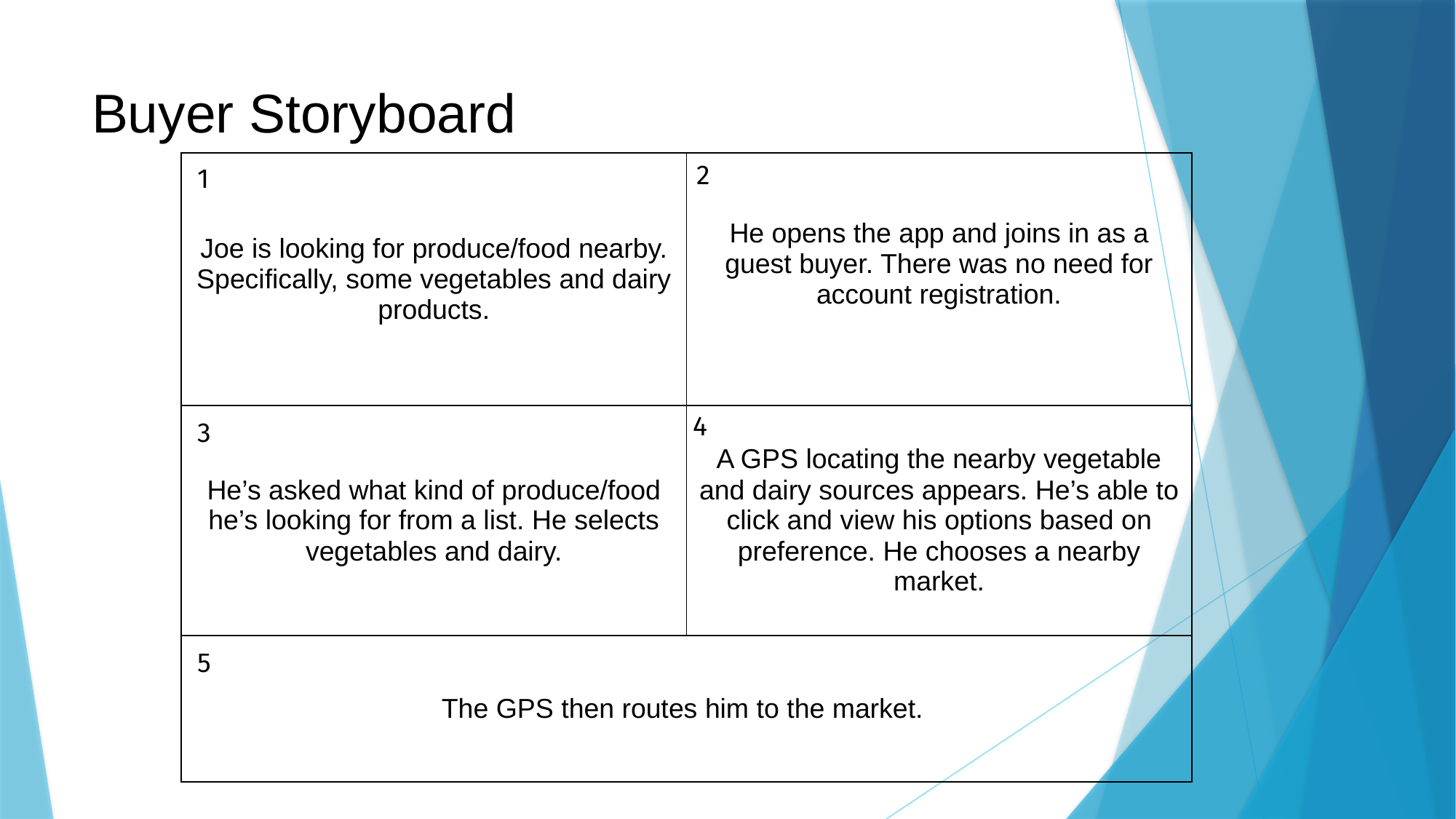

# Buyer Storyboard
2
| Joe is looking for produce/food nearby. Specifically, some vegetables and dairy products. | He opens the app and joins in as a guest buyer. There was no need for account registration. |
| --- | --- |
| He’s asked what kind of produce/food he’s looking for from a list. He selects vegetables and dairy. | A GPS locating the nearby vegetable and dairy sources appears. He’s able to click and view his options based on preference. He chooses a nearby market. |
| The GPS then routes him to the market. |  |
1
4
3
5